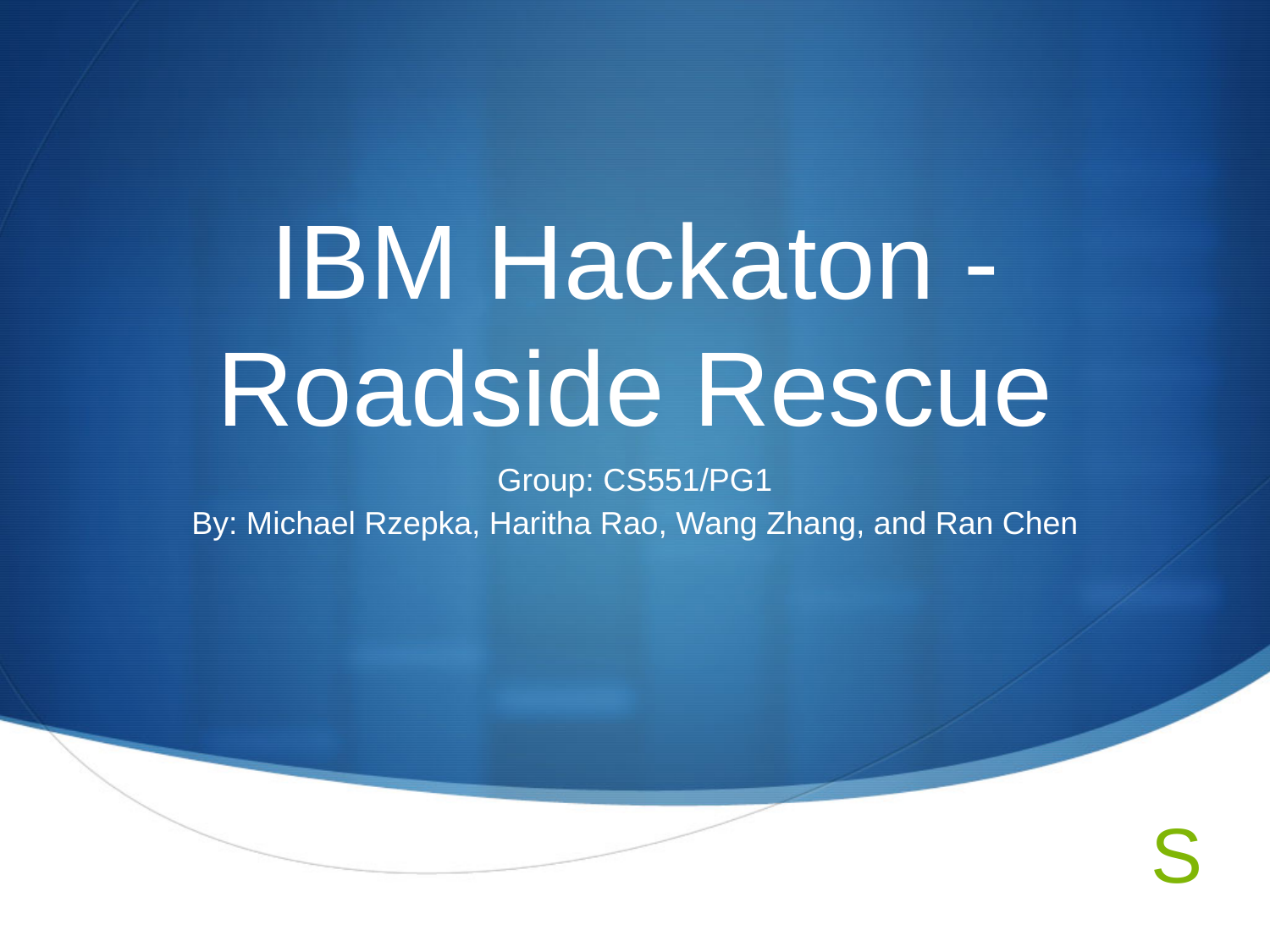

# IBM Hackaton - Roadside Rescue
Group: CS551/PG1
By: Michael Rzepka, Haritha Rao, Wang Zhang, and Ran Chen